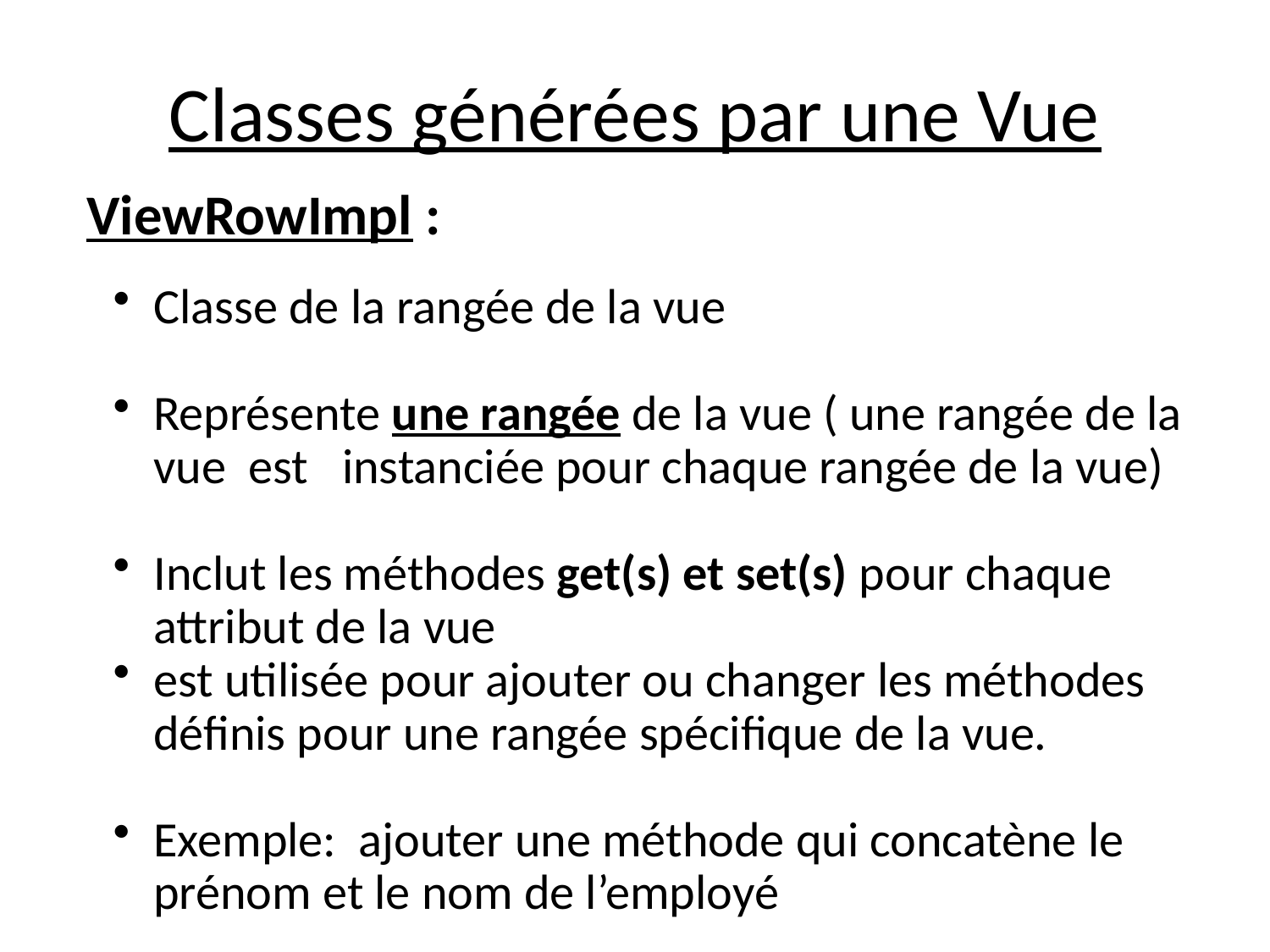

# Classes générées par une Vue
ViewRowImpl :

Classe de la rangée de la vue

Représente une rangée de la vue ( une rangée de la vue  est   instanciée pour chaque rangée de la vue)

Inclut les méthodes get(s) et set(s) pour chaque attribut de la vue
est utilisée pour ajouter ou changer les méthodes définis pour une rangée spécifique de la vue.

Exemple:  ajouter une méthode qui concatène le prénom et le nom de l’employé